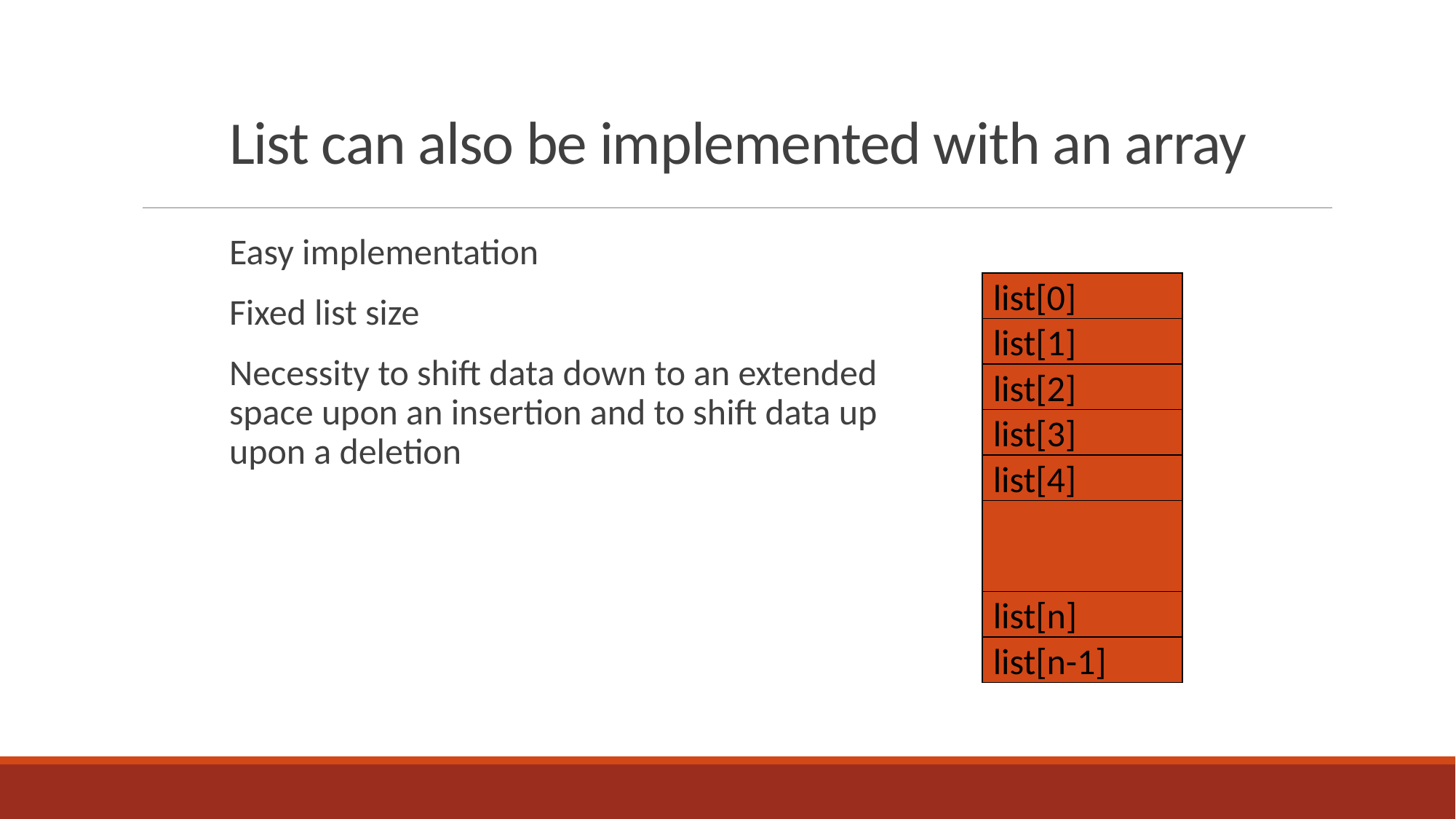

# List can also be implemented with an array
Easy implementation
Fixed list size
Necessity to shift data down to an extended space upon an insertion and to shift data up upon a deletion

list[0]
list[1]
list[2]
list[3]
list[4]
list[n]
list[n-1]